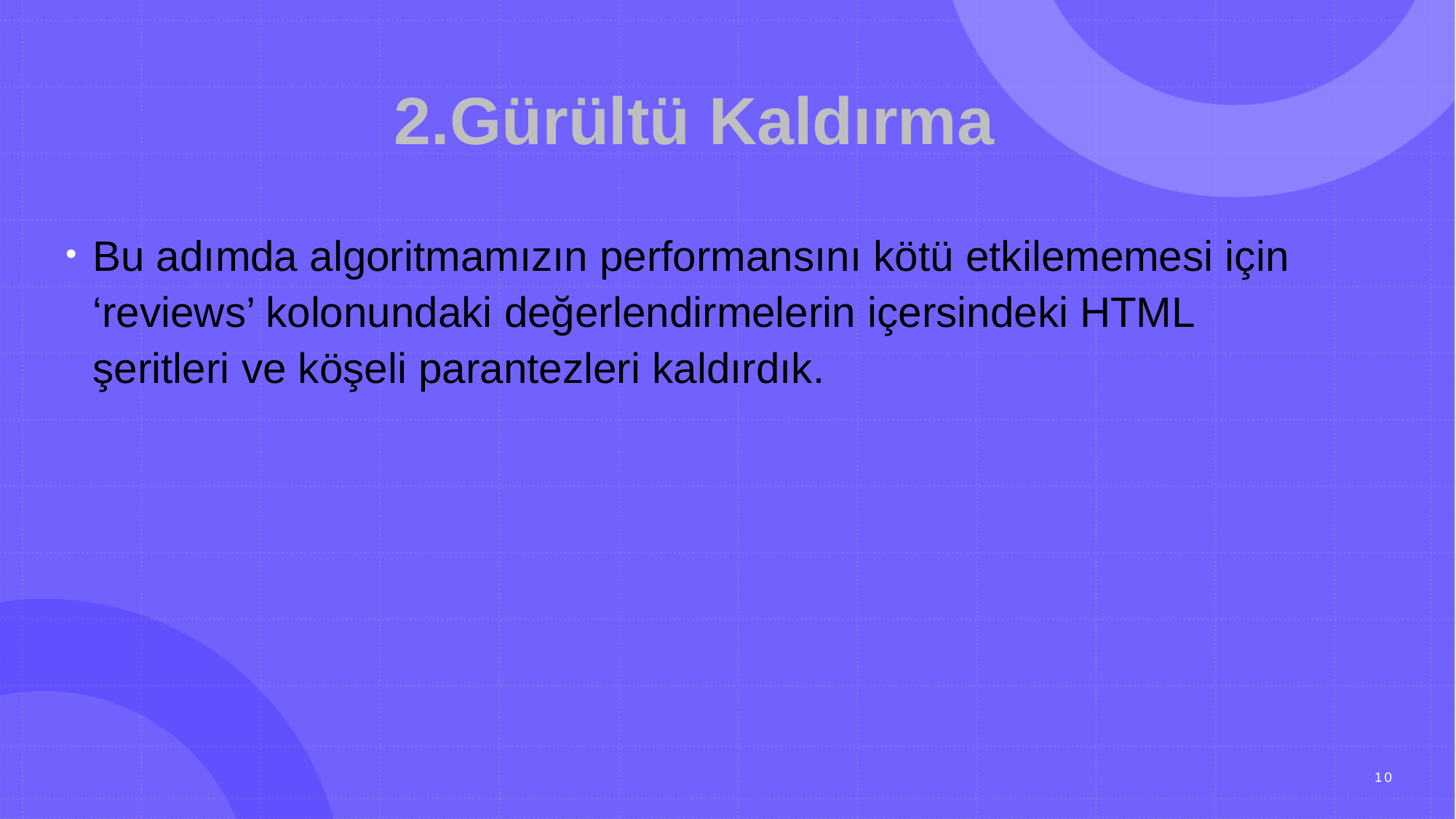

# 2.Gürültü Kaldırma
Bu adımda algoritmamızın performansını kötü etkilememesi için ‘reviews’ kolonundaki değerlendirmelerin içersindeki HTML şeritleri ve köşeli parantezleri kaldırdık.
10